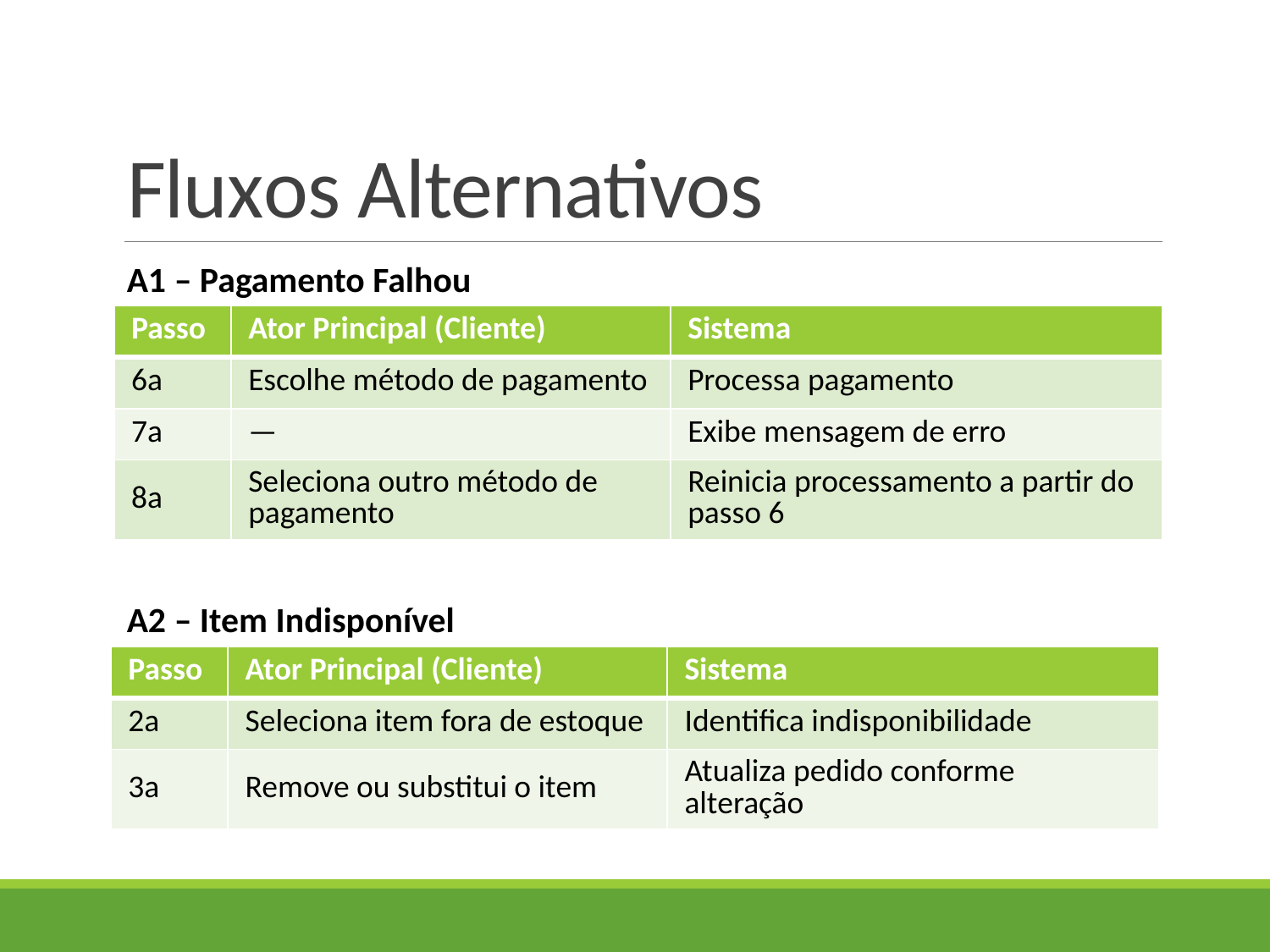

# Fluxos Alternativos
A1 – Pagamento Falhou
| Passo | Ator Principal (Cliente) | Sistema |
| --- | --- | --- |
| 6a | Escolhe método de pagamento | Processa pagamento |
| 7a | — | Exibe mensagem de erro |
| 8a | Seleciona outro método de pagamento | Reinicia processamento a partir do passo 6 |
A2 – Item Indisponível
| Passo | Ator Principal (Cliente) | Sistema |
| --- | --- | --- |
| 2a | Seleciona item fora de estoque | Identifica indisponibilidade |
| 3a | Remove ou substitui o item | Atualiza pedido conforme alteração |